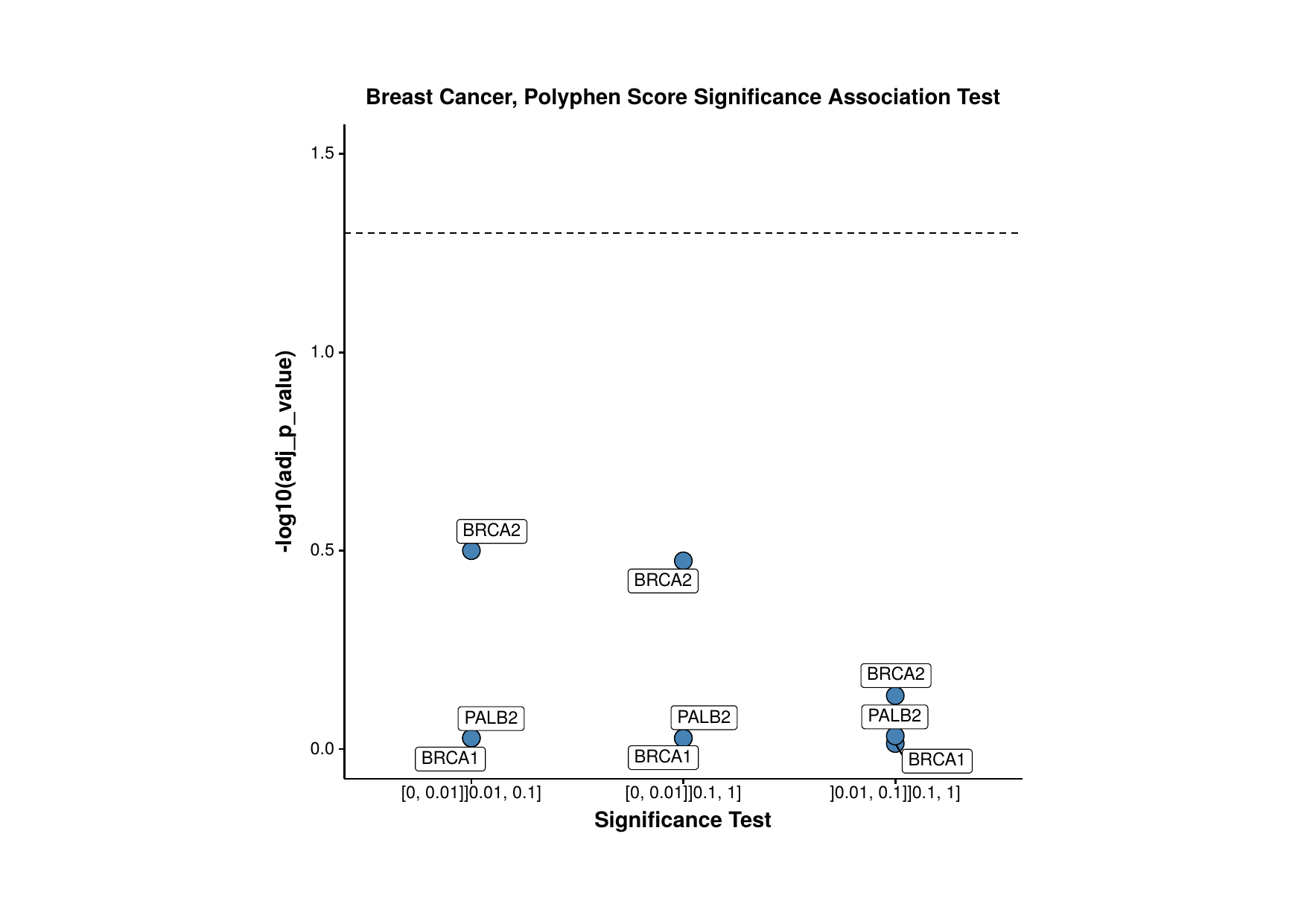

Breast Cancer, Polyphen Score Significance Association Test

1.5

1.0

-log10(adj_p_value)

BRCA2

0.5

BRCA2

BRCA2

PALB2
PALB2
PALB2

0.0

BRCA1
BRCA1
BRCA1

[0, 0.01]]0.01, 0.1]
[0, 0.01]]0.1, 1]
]0.01, 0.1]]0.1, 1]
Significance Test